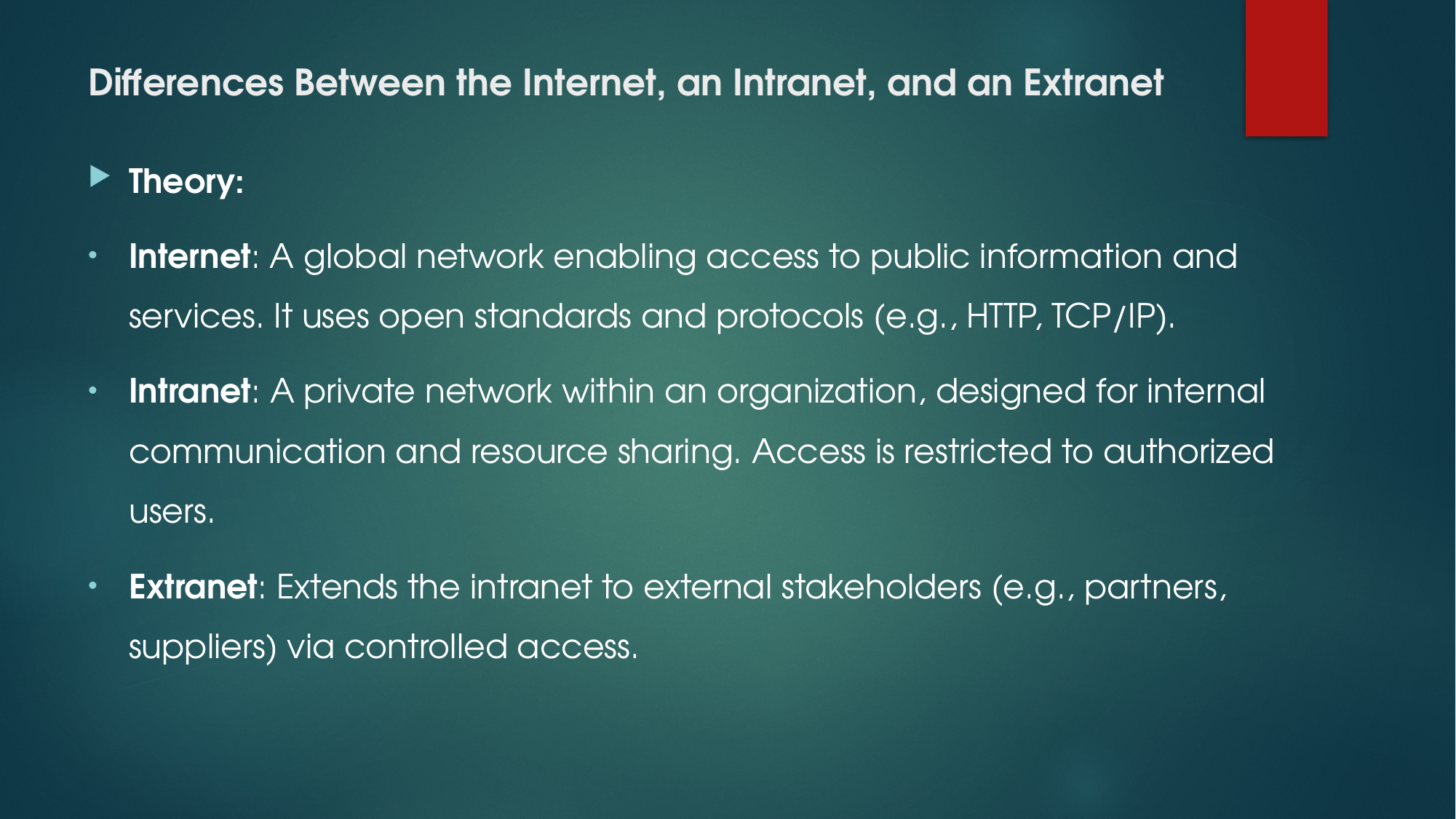

# Differences Between the Internet, an Intranet, and an Extranet
Theory:
Internet: A global network enabling access to public information and services. It uses open standards and protocols (e.g., HTTP, TCP/IP).
Intranet: A private network within an organization, designed for internal communication and resource sharing. Access is restricted to authorized users.
Extranet: Extends the intranet to external stakeholders (e.g., partners, suppliers) via controlled access.